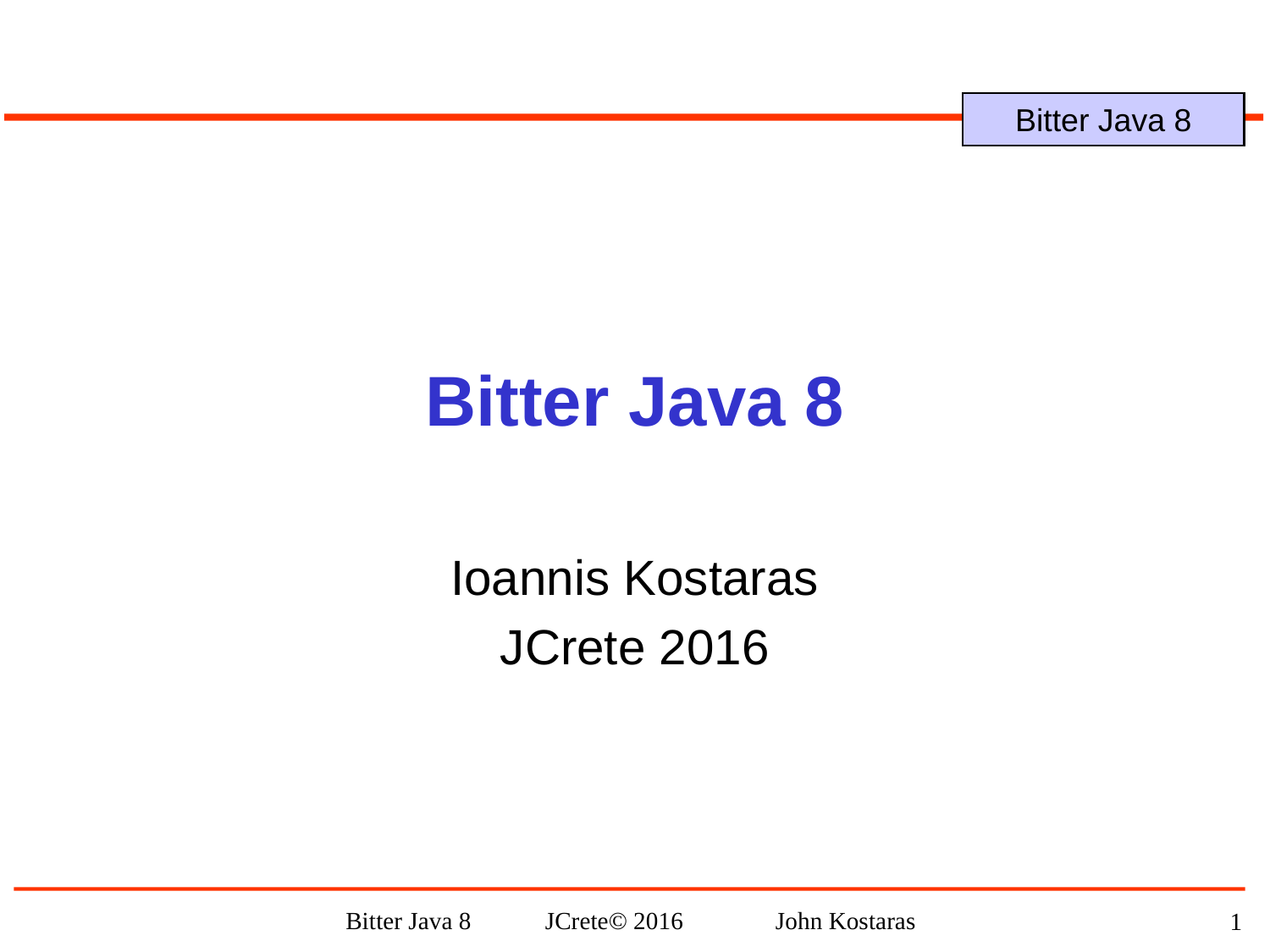

# Bitter Java 8
Ioannis Kostaras
JCrete 2016